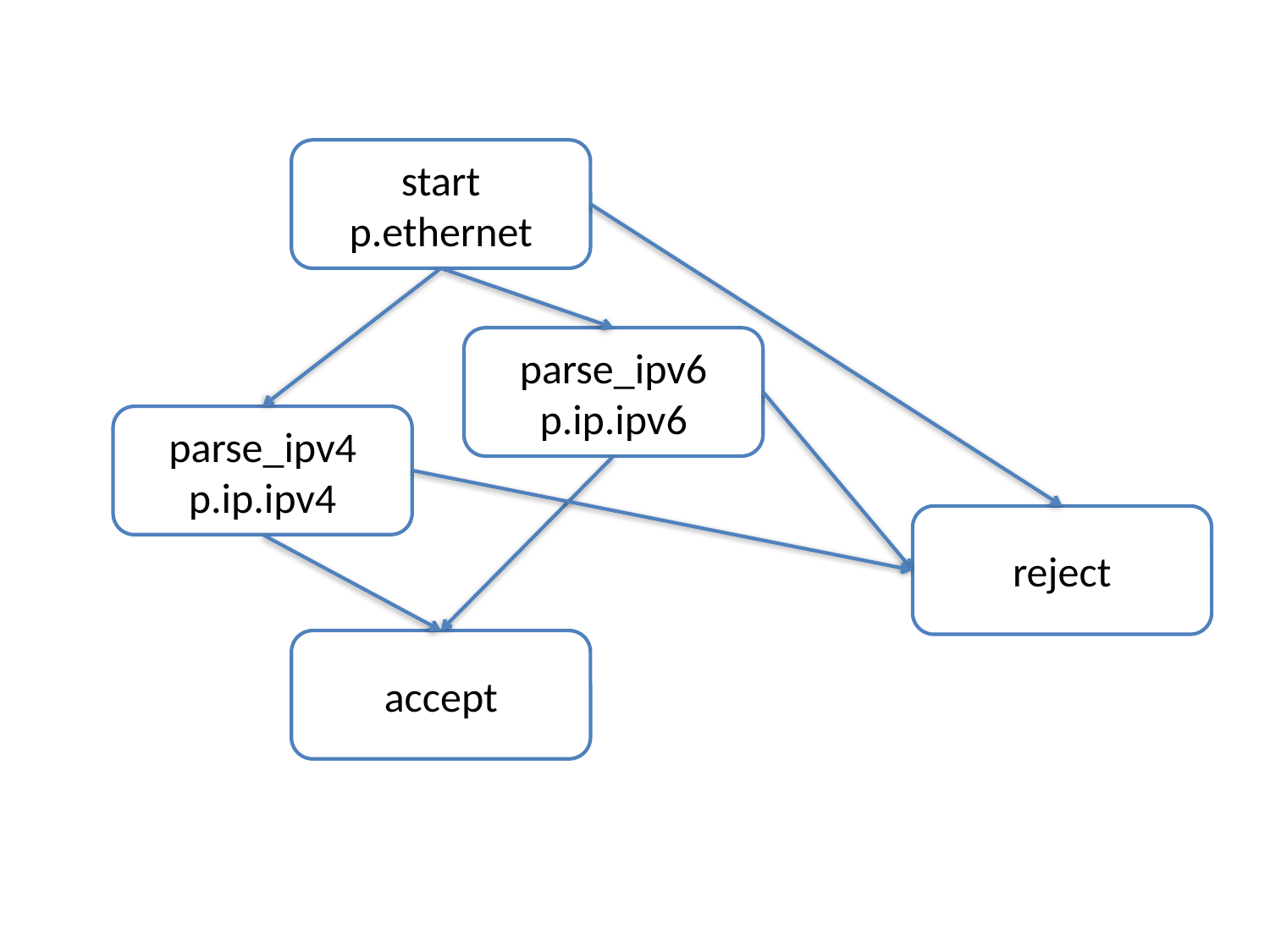

start
p.ethernet
parse_ipv6
p.ip.ipv6
parse_ipv4
p.ip.ipv4
reject
accept